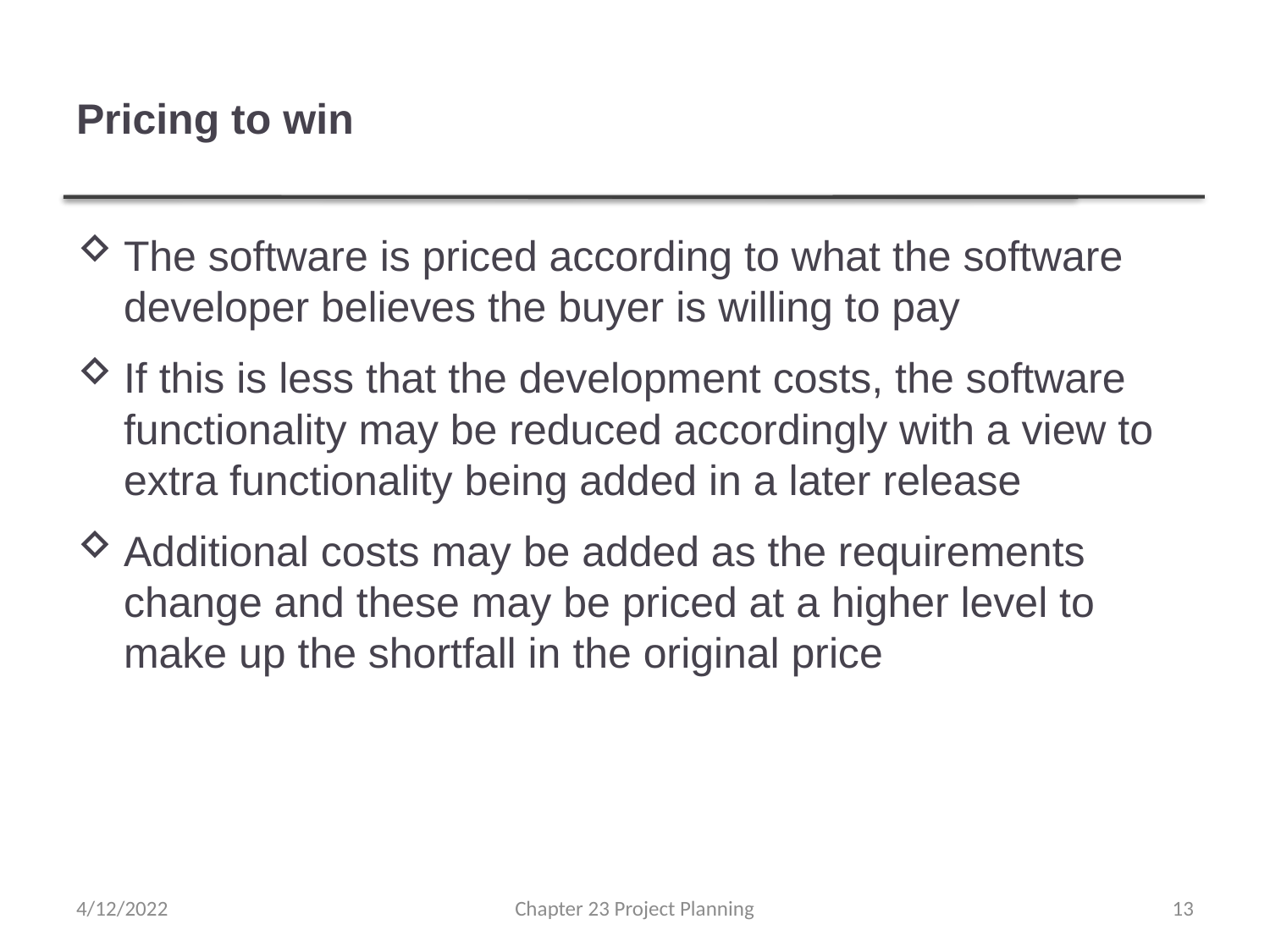

# Pricing to win
The software is priced according to what the software developer believes the buyer is willing to pay
If this is less that the development costs, the software functionality may be reduced accordingly with a view to extra functionality being added in a later release
Additional costs may be added as the requirements change and these may be priced at a higher level to make up the shortfall in the original price
4/12/2022
Chapter 23 Project Planning
13